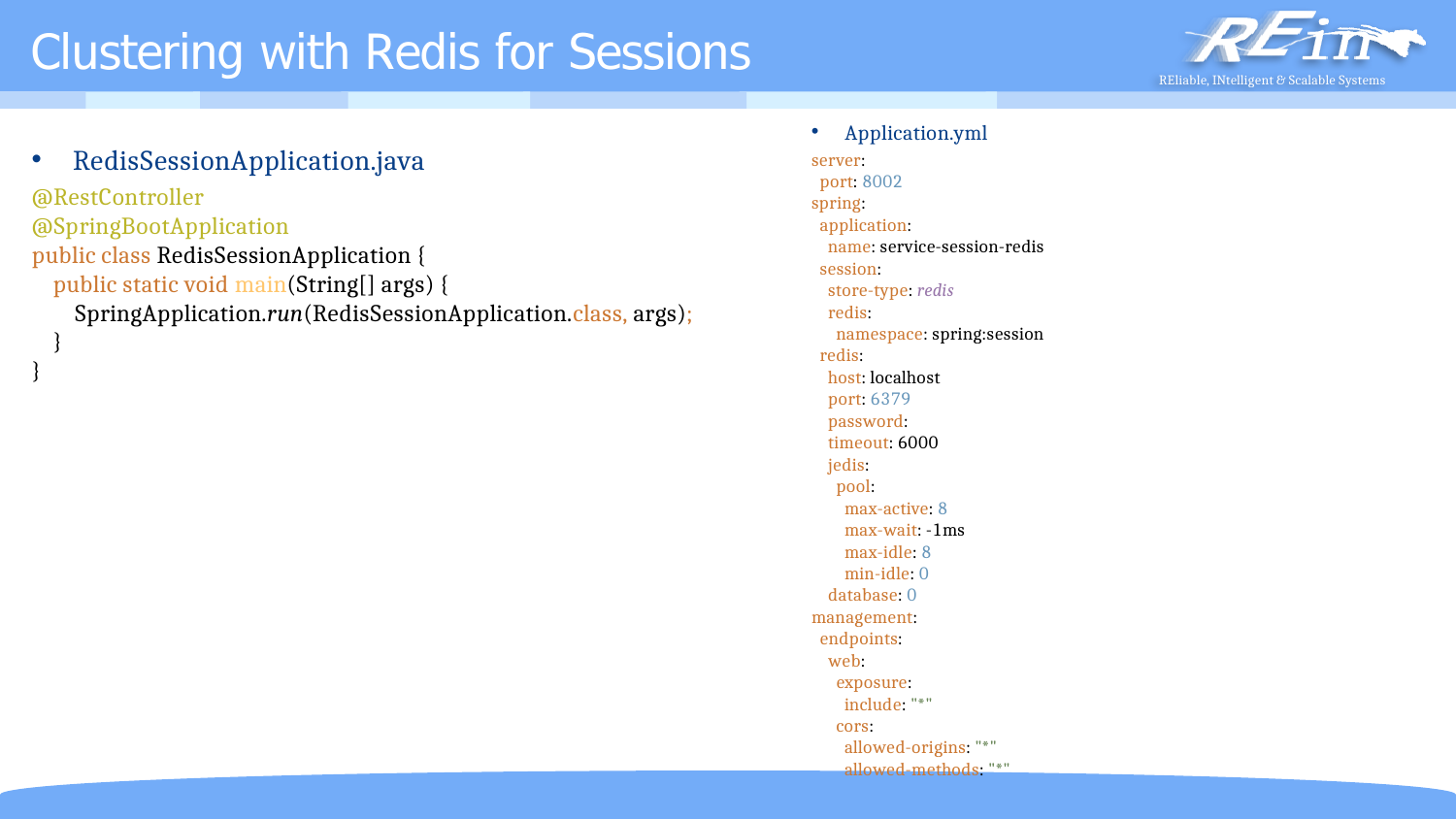

# Clustering with Redis for Sessions
Application.yml
server:
  port: 8002
spring:
  application:
    name: service-session-redis
  session:
    store-type: redis
    redis:
      namespace: spring:session
  redis:
    host: localhost
    port: 6379
    password:
    timeout: 6000
    jedis:
      pool:
        max-active: 8
        max-wait: -1ms
        max-idle: 8
        min-idle: 0
    database: 0
management:
  endpoints:
    web:
      exposure:
        include: "*"
      cors:
        allowed-origins: "*"
        allowed-methods: "*"
RedisSessionApplication.java
@RestController
@SpringBootApplication
public class RedisSessionApplication {
    public static void main(String[] args) {
        SpringApplication.run(RedisSessionApplication.class, args);
    }
}

27